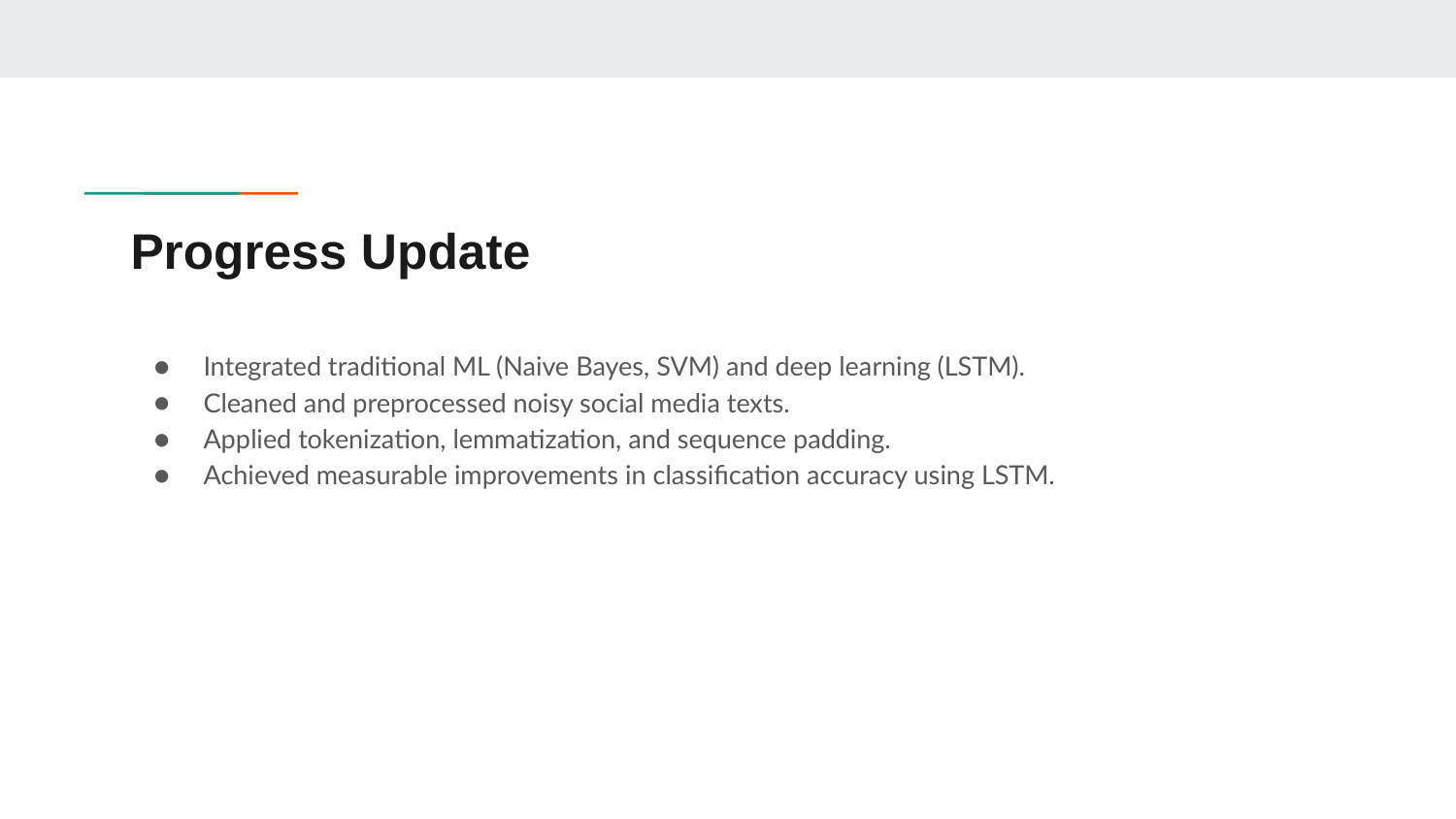

# Progress Update
Integrated traditional ML (Naive Bayes, SVM) and deep learning (LSTM).
Cleaned and preprocessed noisy social media texts.
Applied tokenization, lemmatization, and sequence padding.
Achieved measurable improvements in classification accuracy using LSTM.